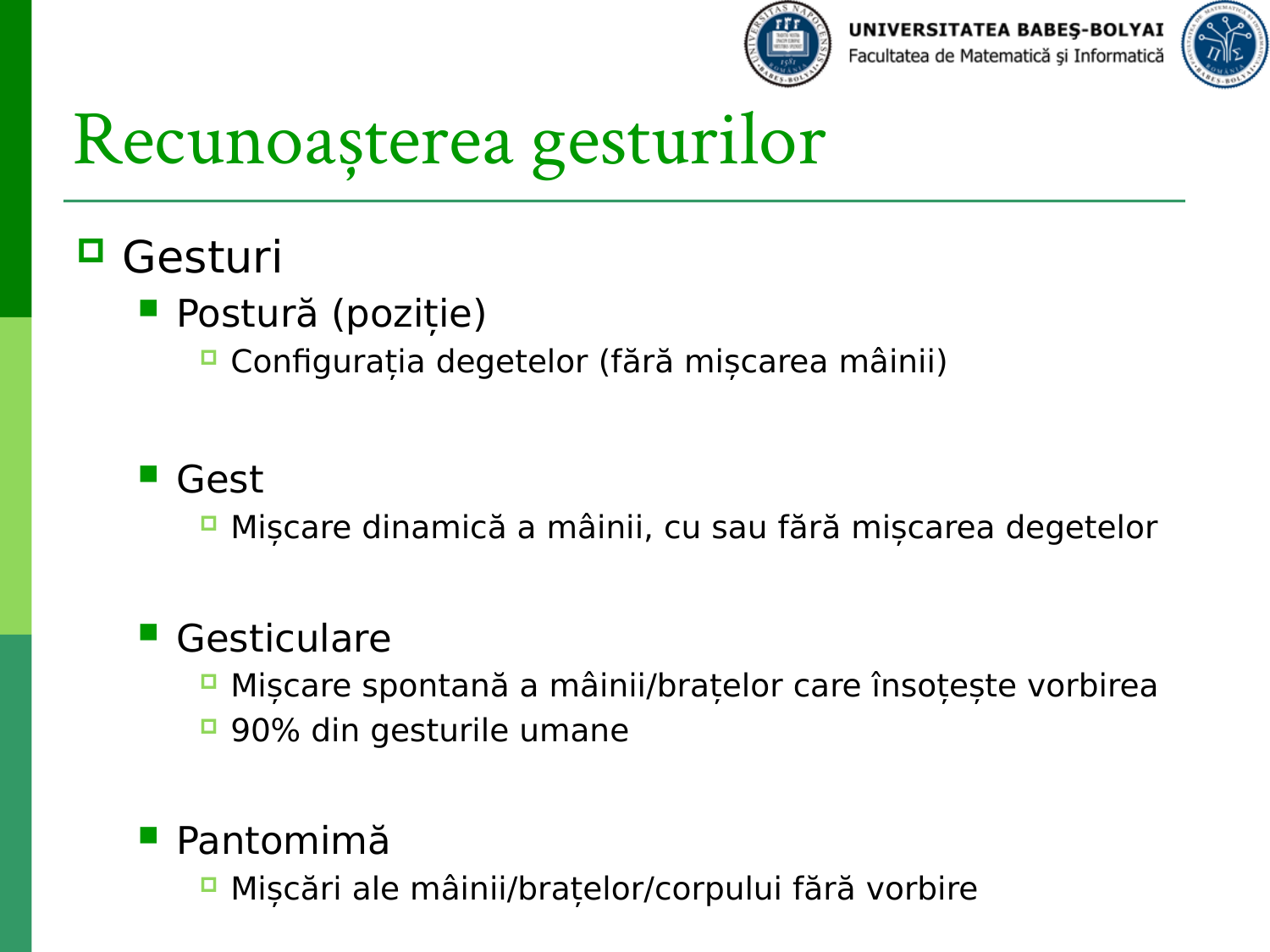

# Recunoașterea gesturilor
Gesturi
Postură (poziție)
Configurația degetelor (fără mișcarea mâinii)

Gest
Mișcare dinamică a mâinii, cu sau fără mișcarea degetelor

Gesticulare
Mișcare spontană a mâinii/brațelor care însoțește vorbirea
90% din gesturile umane

Pantomimă
Mișcări ale mâinii/brațelor/corpului fără vorbire